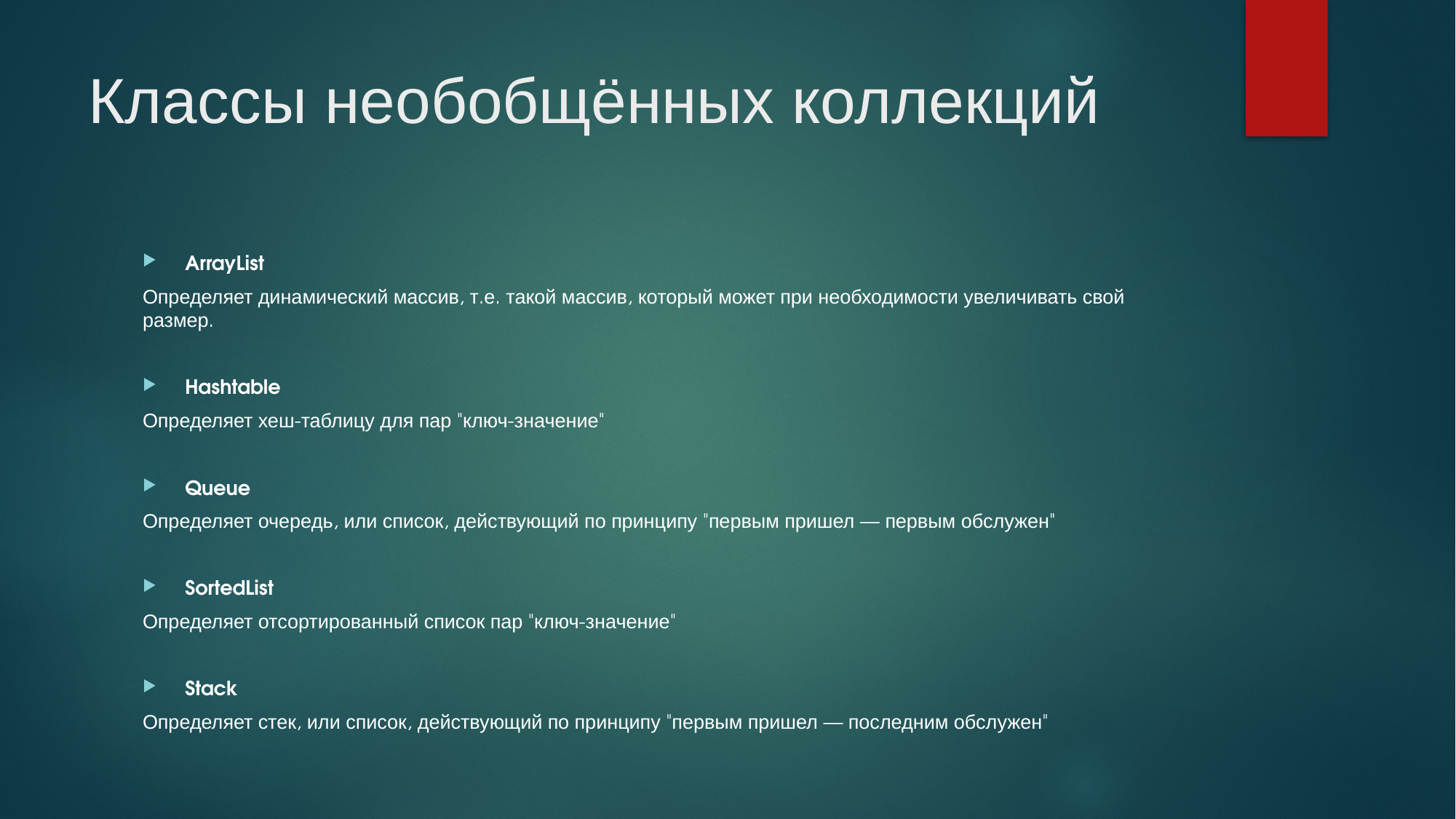

# Классы необобщённых коллекций
ArrayList
Определяет динамический массив, т.е. такой массив, который может при необходимости увеличивать свой размер.

Hashtable
Определяет хеш-таблицу для пар "ключ-значение"

Queue
Определяет очередь, или список, действующий по принципу "первым пришел — первым обслужен"

SortedList
Определяет отсортированный список пар "ключ-значение"

Stack
Определяет стек, или список, действующий по принципу "первым пришел — последним обслужен"